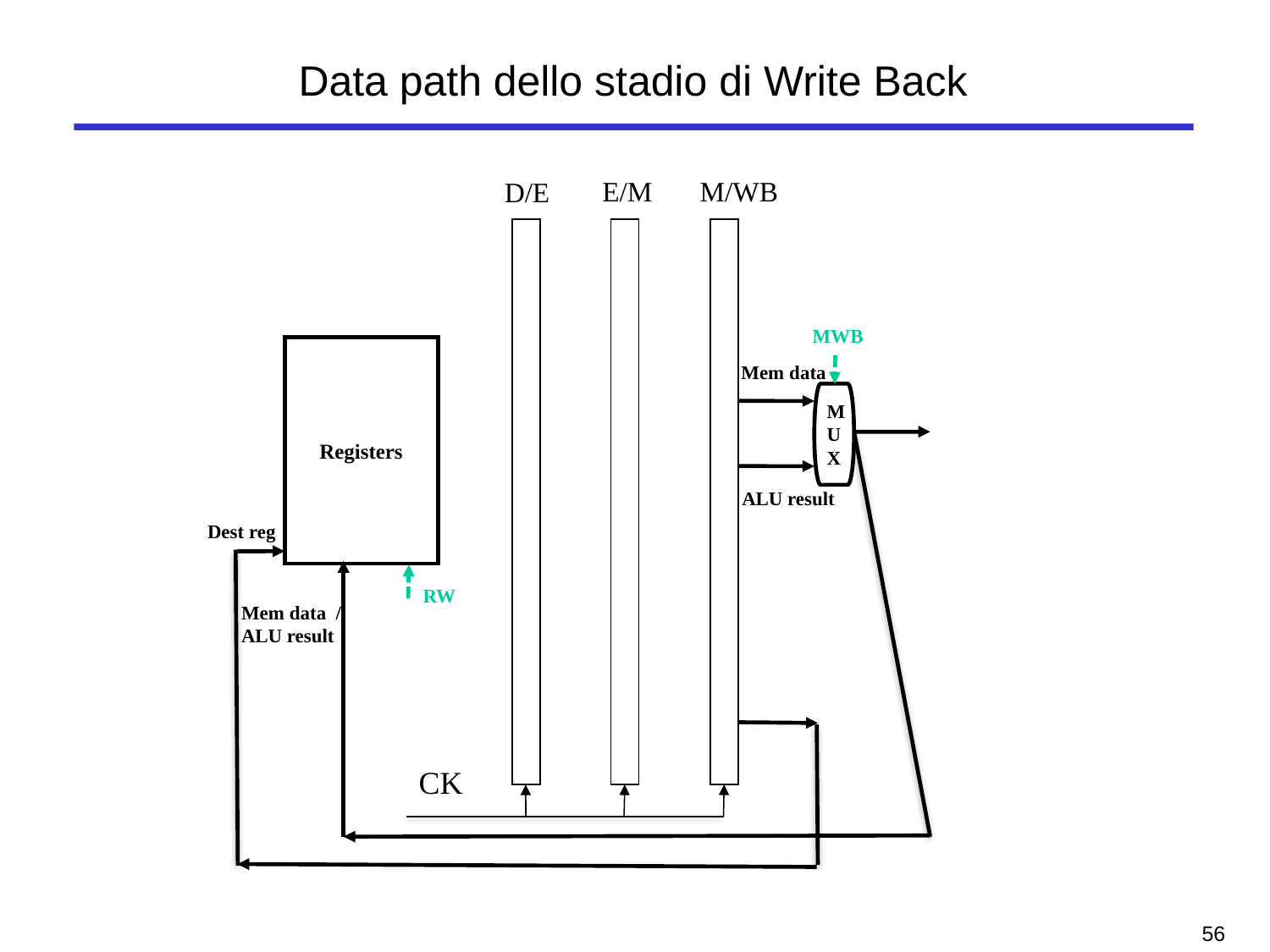

# Data path dello stadio di Write Back
E/M
M/WB
D/E

MWB
Registers
Mem data

M
U
X

ALU result

Dest reg

RW

Mem data  /
ALU result

CK

56